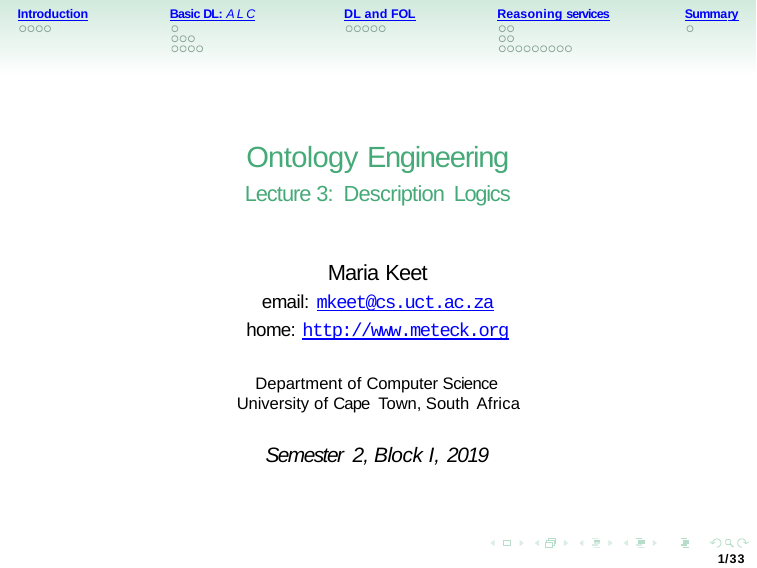

Introduction
Basic DL: ALC
DL and FOL
Reasoning services
Summary

Ontology Engineering
Lecture 3:  Description Logics

Maria Keet
email: mkeet@cs.uct.ac.za
home: http://www.meteck.org

Department of Computer Science  University of Cape  Town, South Africa

Semester  2, Block I, 2019

1/33